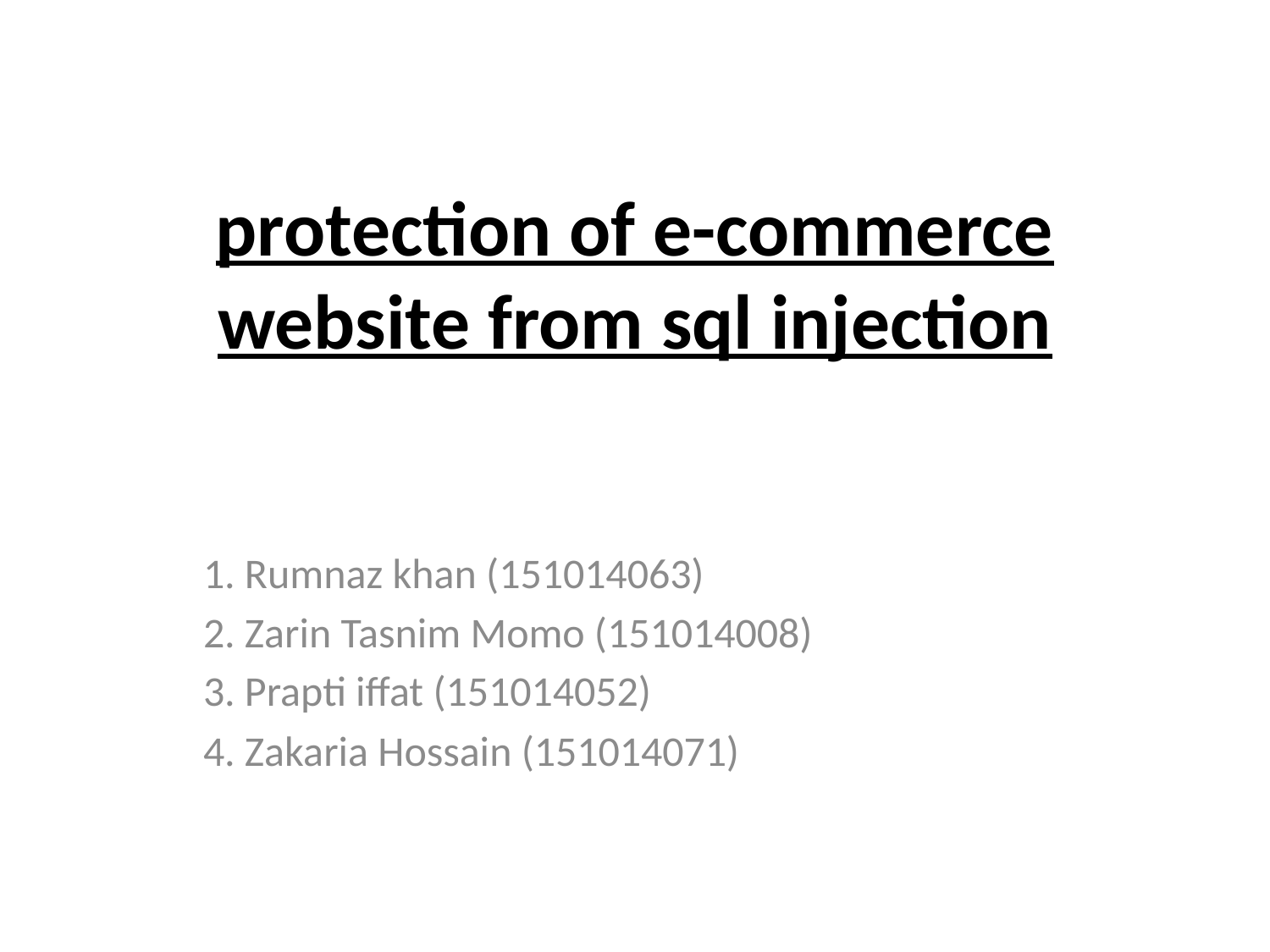

# protection of e-commerce website from sql injection
1. Rumnaz khan (151014063)
2. Zarin Tasnim Momo (151014008)
3. Prapti iffat (151014052)
4. Zakaria Hossain (151014071)